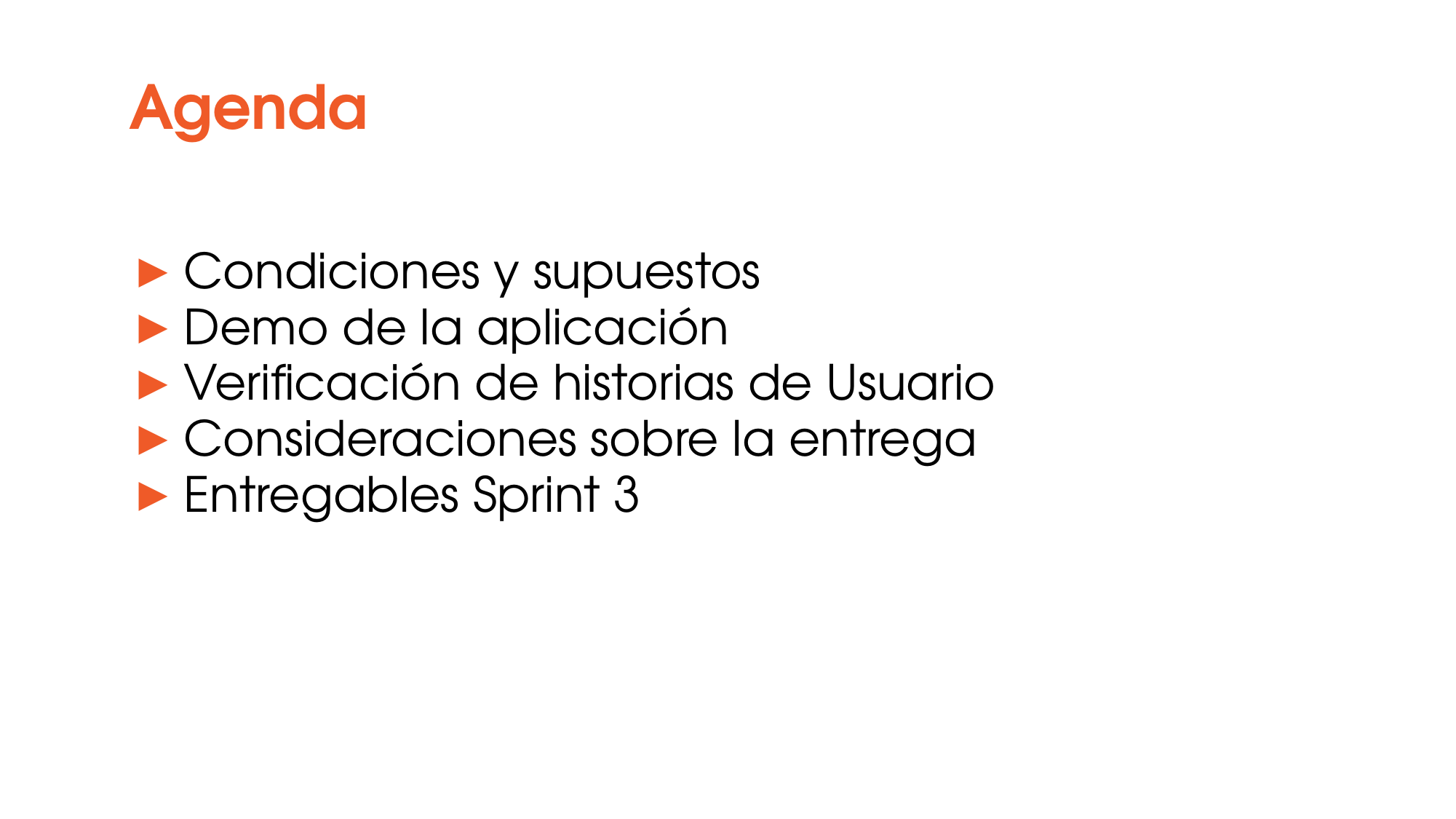

# Agenda
Condiciones y supuestos
Demo de la aplicación
Verificación de historias de Usuario
Consideraciones sobre la entrega
Entregables Sprint 3